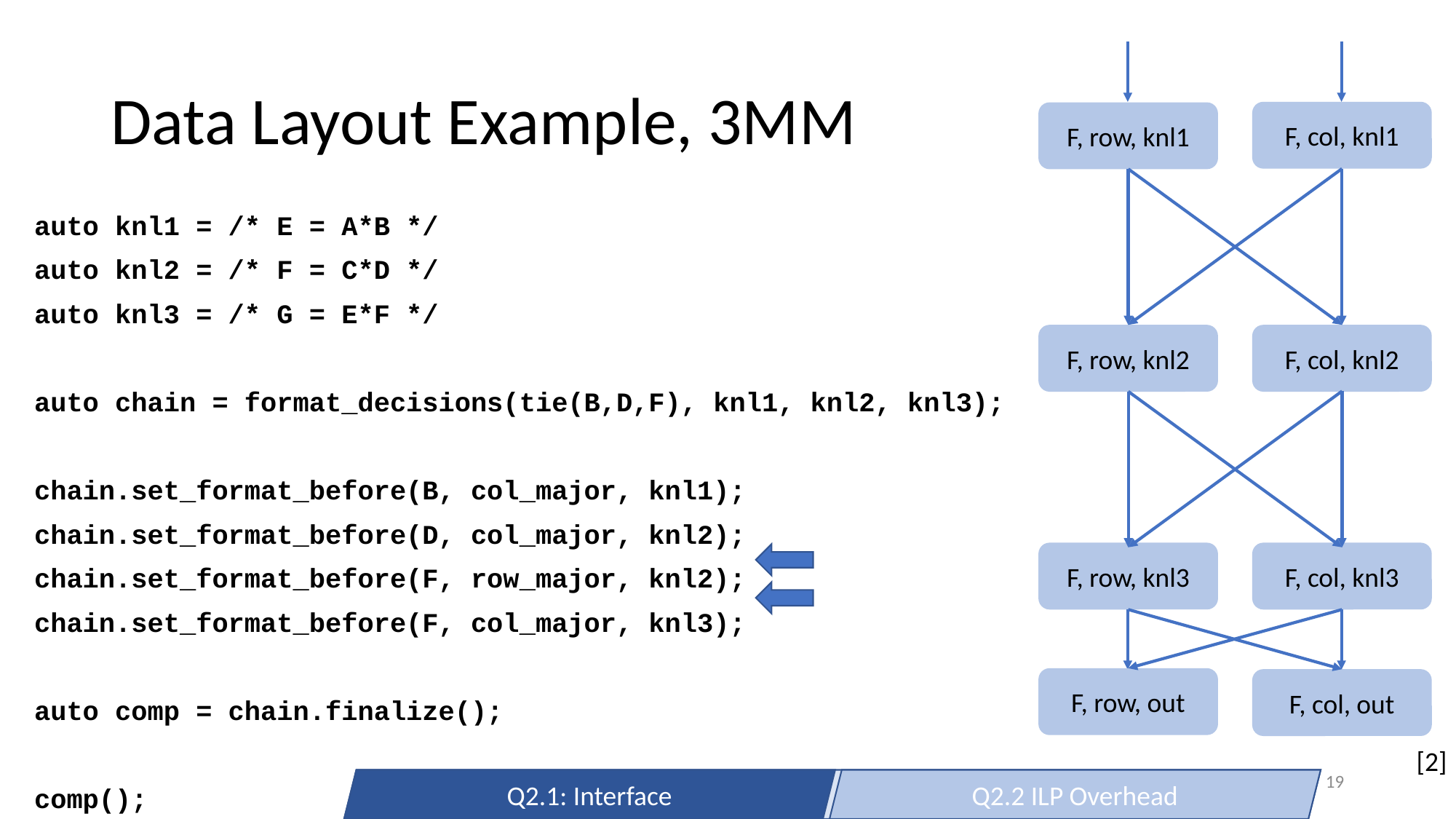

# Data Layout Example, 3MM
F, col, knl1
F, row, knl1
auto knl1 = /* E = A*B */
auto knl2 = /* F = C*D */
auto knl3 = /* G = E*F */

auto chain = format_decisions(tie(B,D,F), knl1, knl2, knl3);

chain.set_format_before(B, col_major, knl1);
chain.set_format_before(D, col_major, knl2);
chain.set_format_before(F, row_major, knl2);
chain.set_format_before(F, col_major, knl3);

auto comp = chain.finalize();

comp();
F, row, knl2
F, col, knl2
F, row, knl3
F, col, knl3

F, row, out
F, col, out
[2]
19

Q2.1: Interface
Q2.2 ILP Overhead